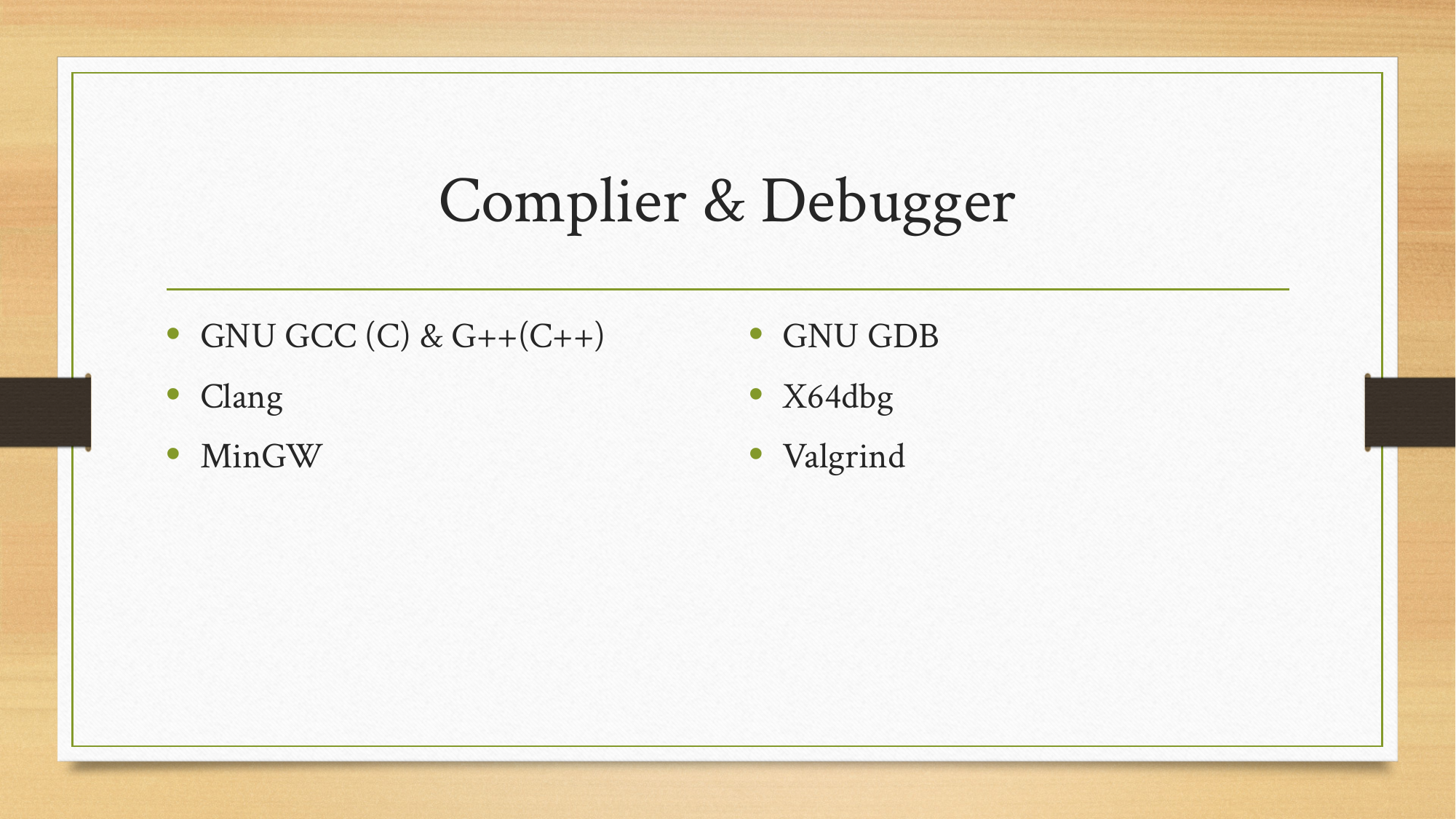

# Complier & Debugger
GNU GCC (C) & G++(C++)
Clang
MinGW

GNU GDB
X64dbg
Valgrind